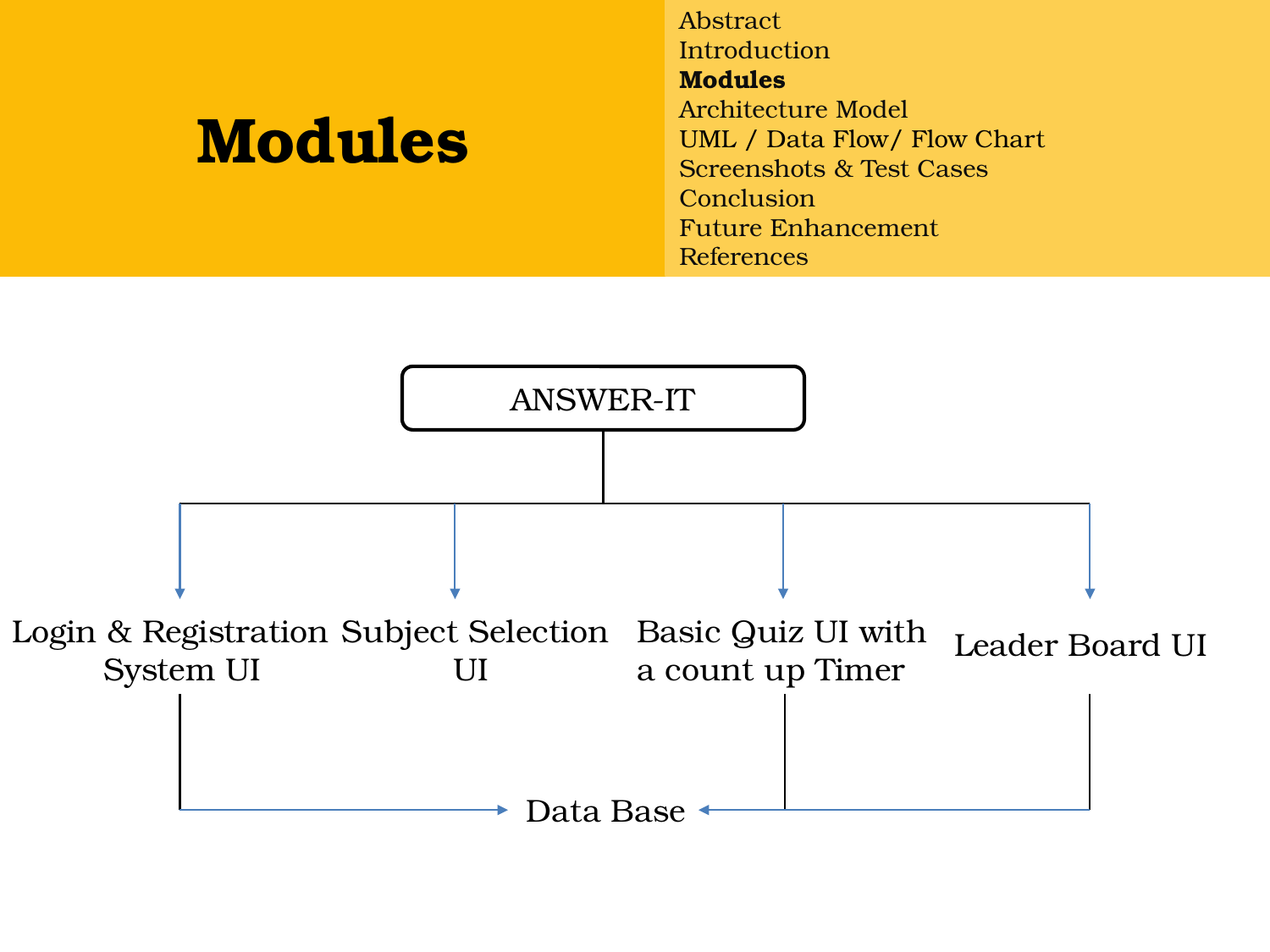

Modules
Abstract
Introduction
Modules
Architecture Model
UML / Data Flow/ Flow Chart
Screenshots & Test Cases
Conclusion
Future Enhancement
References
Abstract
Introduction
Modules
Architecture Model
Software/Hardware Requirements
Screenshots
Conclusion
Future Enhancement
References
#
ANSWER-IT
Login & Registration
         System UI
Subject Selection
           UI
Basic Quiz UI with a count up Timer
Leader Board UI
      Data Base